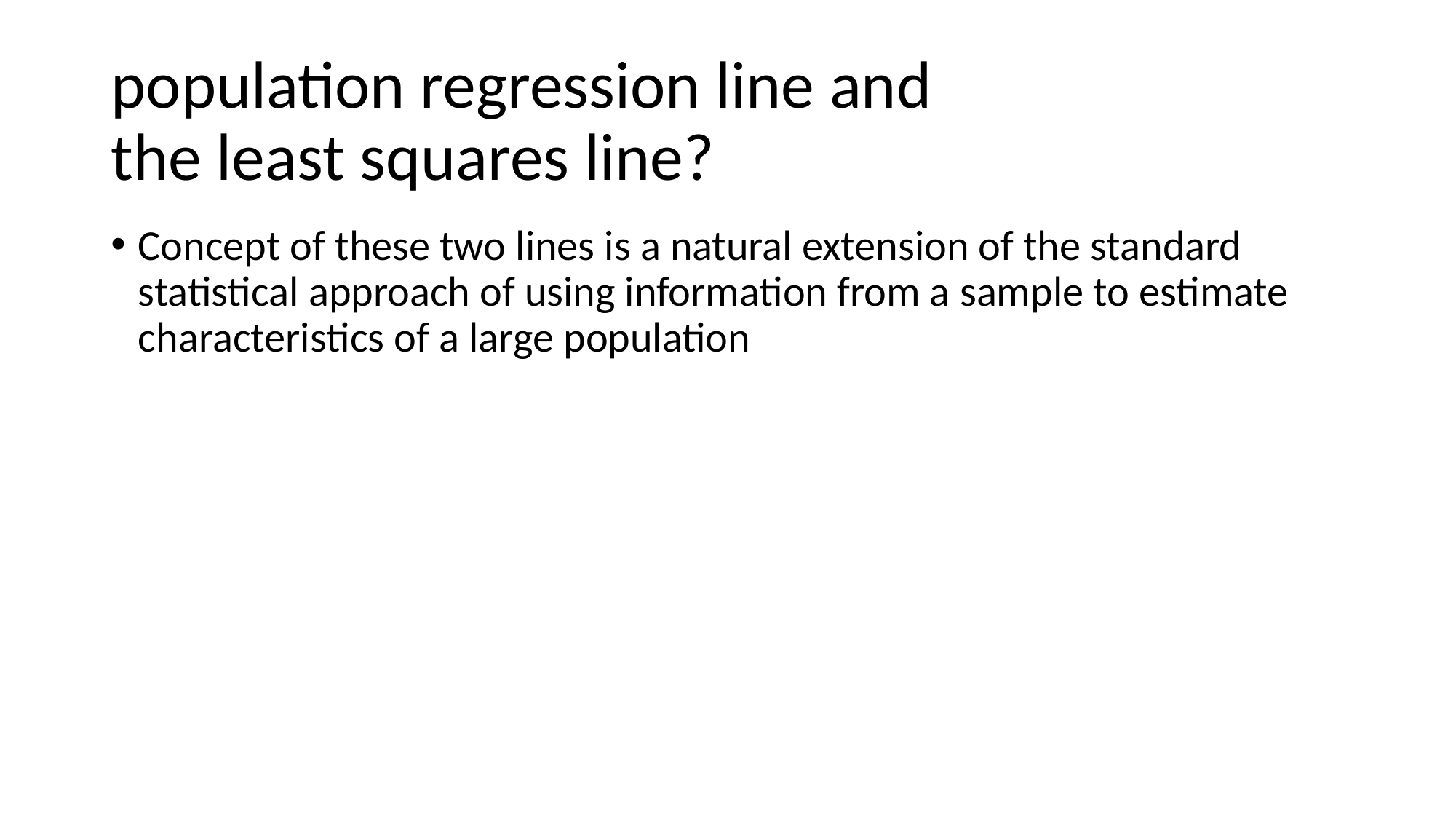

# population regression line and the least squares line?
Concept of these two lines is a natural extension of the standard statistical approach of using information from a sample to estimate characteristics of a large population